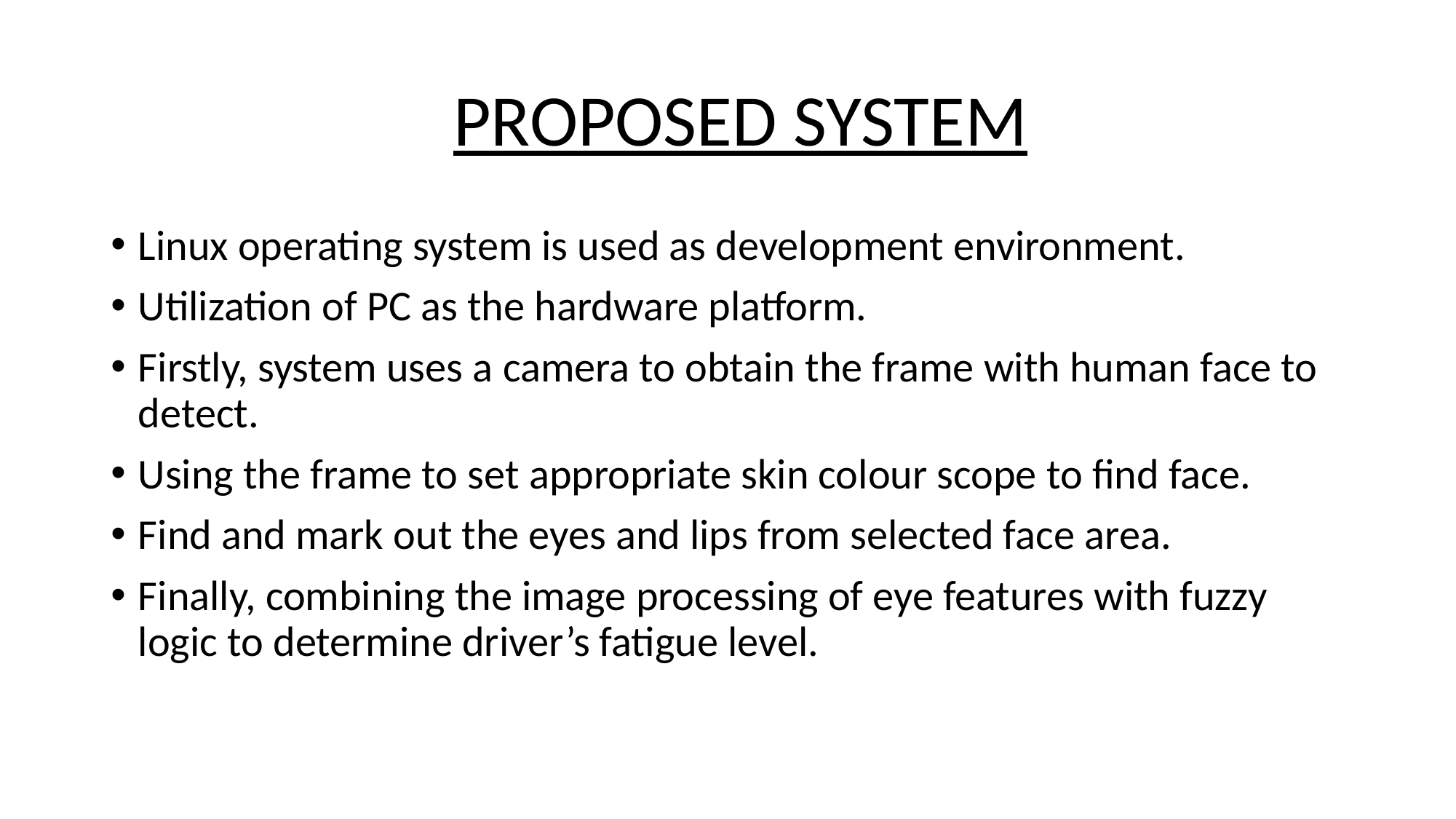

# PROPOSED SYSTEM
Linux operating system is used as development environment.
Utilization of PC as the hardware platform.
Firstly, system uses a camera to obtain the frame with human face to detect.
Using the frame to set appropriate skin colour scope to find face.
Find and mark out the eyes and lips from selected face area.
Finally, combining the image processing of eye features with fuzzy logic to determine driver’s fatigue level.